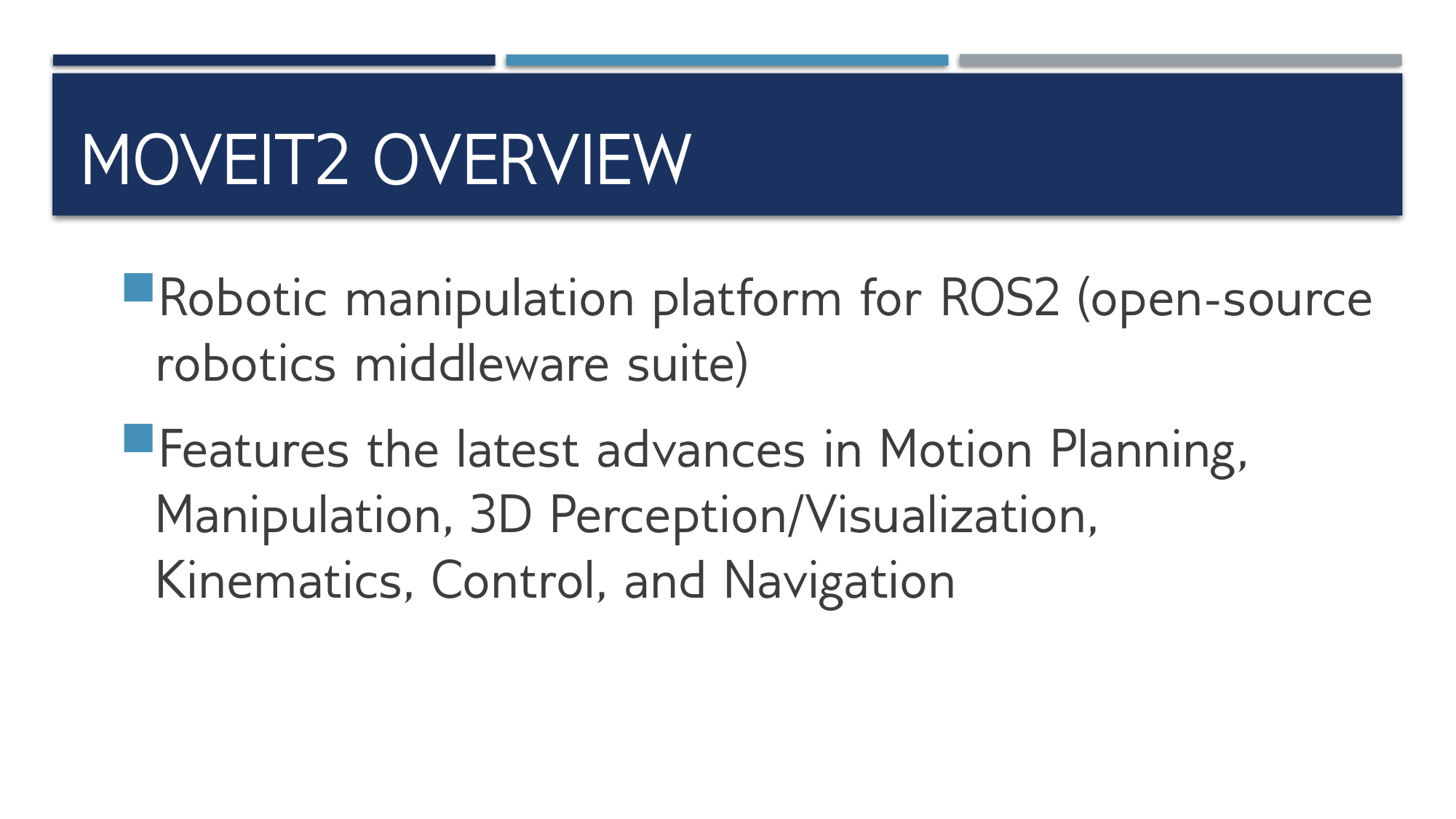

# moveit2 Overview
Robotic manipulation platform for ROS2 (open-source robotics middleware suite)
Features the latest advances in Motion Planning, Manipulation, 3D Perception/Visualization, Kinematics, Control, and Navigation